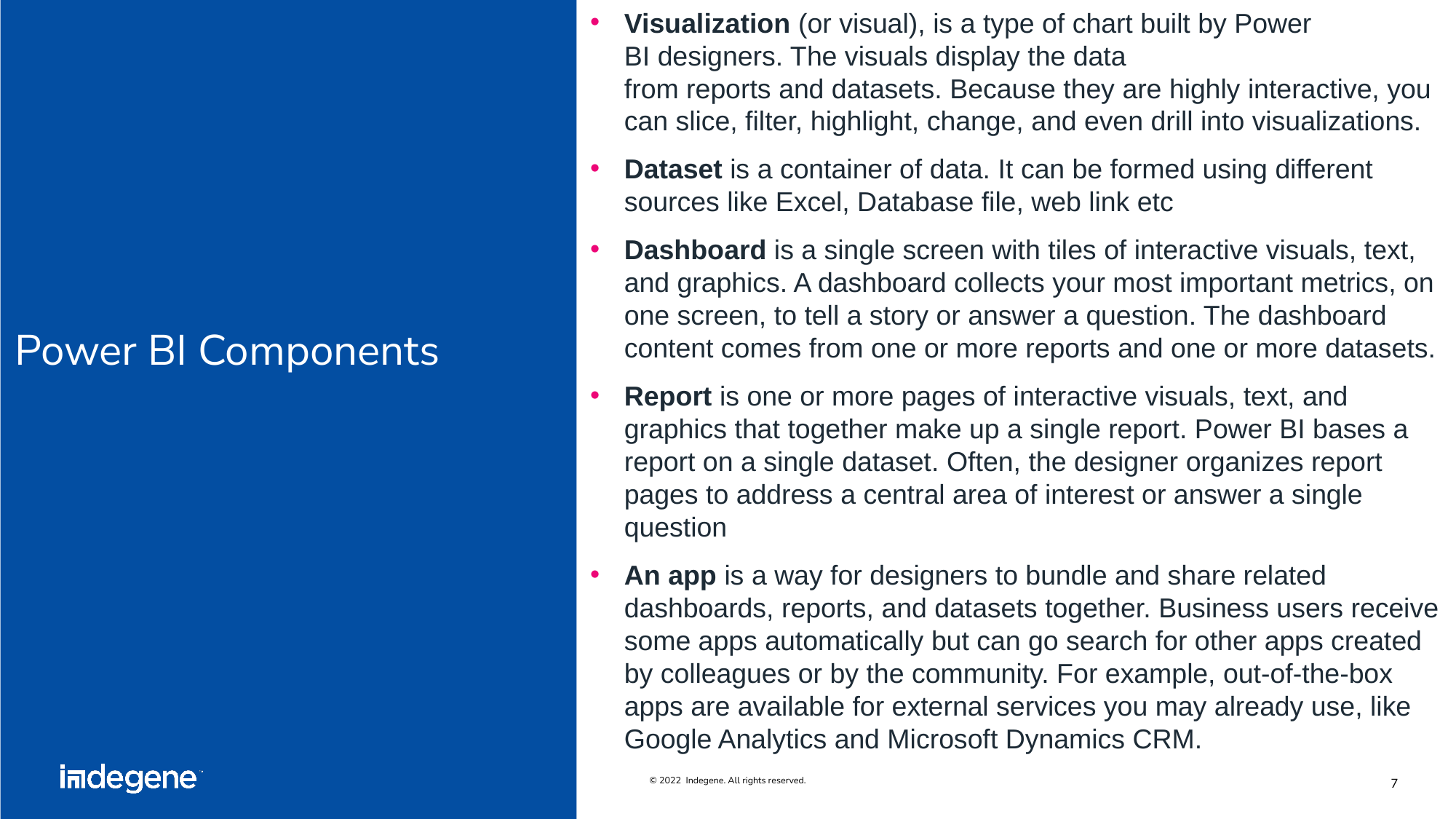

Visualization (or visual), is a type of chart built by Power BI designers. The visuals display the data from reports and datasets. Because they are highly interactive, you can slice, filter, highlight, change, and even drill into visualizations.
Dataset is a container of data. It can be formed using different sources like Excel, Database file, web link etc
Dashboard is a single screen with tiles of interactive visuals, text, and graphics. A dashboard collects your most important metrics, on one screen, to tell a story or answer a question. The dashboard content comes from one or more reports and one or more datasets.
Report is one or more pages of interactive visuals, text, and graphics that together make up a single report. Power BI bases a report on a single dataset. Often, the designer organizes report pages to address a central area of interest or answer a single question
An app is a way for designers to bundle and share related dashboards, reports, and datasets together. Business users receive some apps automatically but can go search for other apps created by colleagues or by the community. For example, out-of-the-box apps are available for external services you may already use, like Google Analytics and Microsoft Dynamics CRM.
# Power BI Components
© 2022  Indegene. All rights reserved.
7